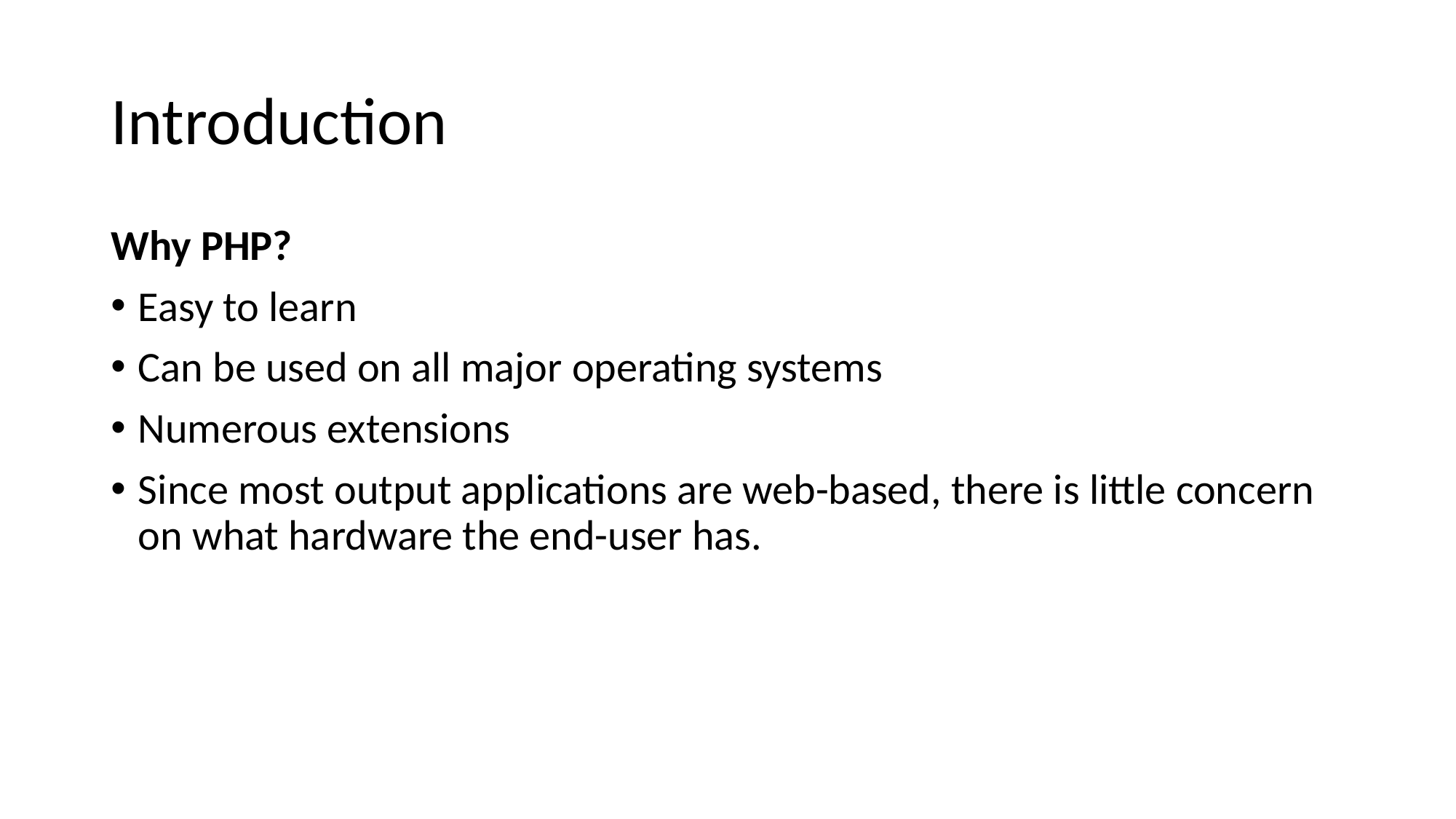

# Introduction
Why PHP?
Easy to learn
Can be used on all major operating systems
Numerous extensions
Since most output applications are web-based, there is little concern on what hardware the end-user has.